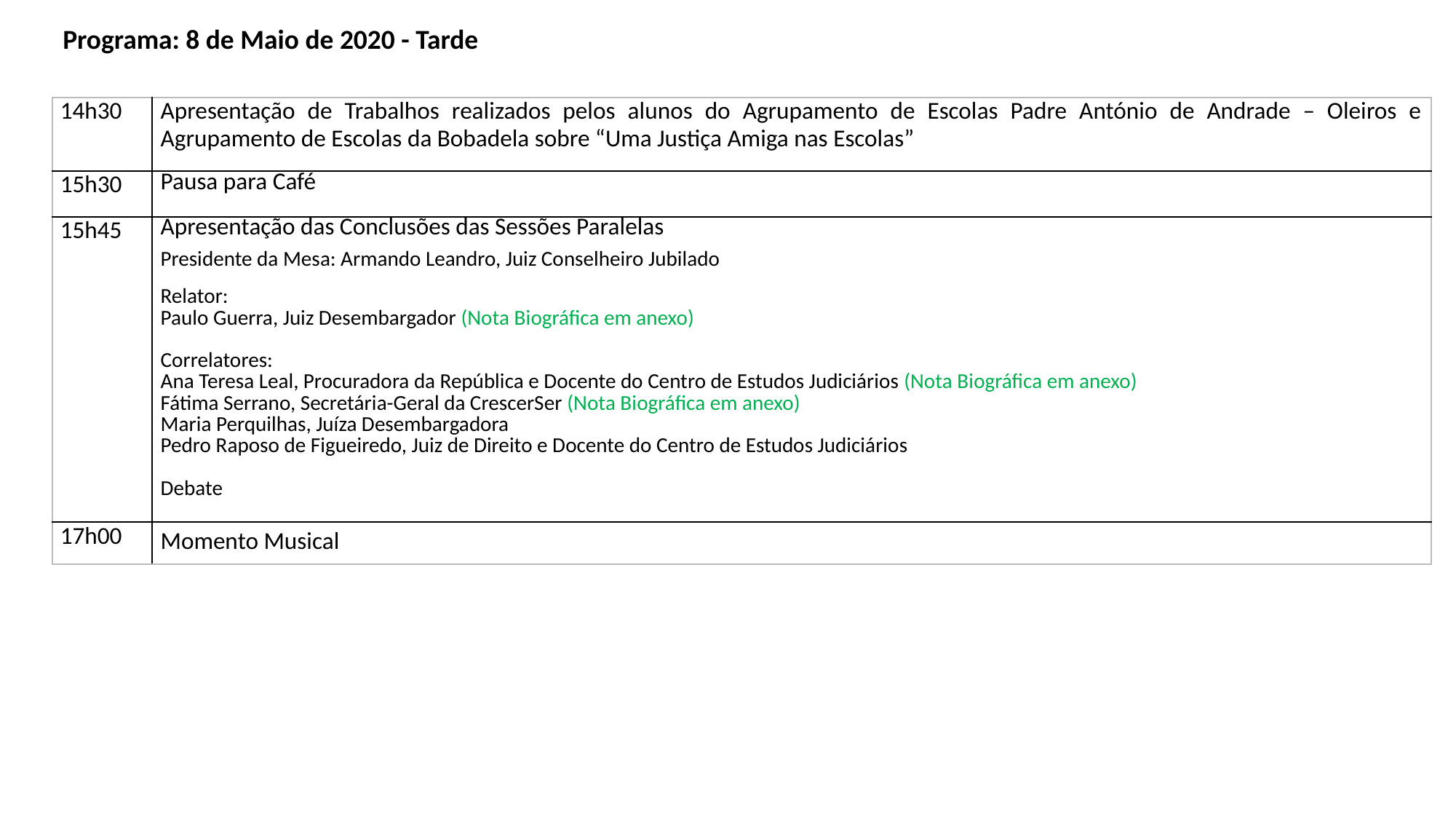

Programa: 8 de Maio de 2020 - Tarde
| 14h30 | Apresentação de Trabalhos realizados pelos alunos do Agrupamento de Escolas Padre António de Andrade – Oleiros e Agrupamento de Escolas da Bobadela sobre “Uma Justiça Amiga nas Escolas” |
| --- | --- |
| 15h30 | Pausa para Café |
| 15h45 | Apresentação das Conclusões das Sessões Paralelas Presidente da Mesa: Armando Leandro, Juiz Conselheiro Jubilado Relator: Paulo Guerra, Juiz Desembargador (Nota Biográfica em anexo) Correlatores: Ana Teresa Leal, Procuradora da República e Docente do Centro de Estudos Judiciários (Nota Biográfica em anexo) Fátima Serrano, Secretária-Geral da CrescerSer (Nota Biográfica em anexo) Maria Perquilhas, Juíza Desembargadora Pedro Raposo de Figueiredo, Juiz de Direito e Docente do Centro de Estudos Judiciários Debate |
| 17h00 | Momento Musical |